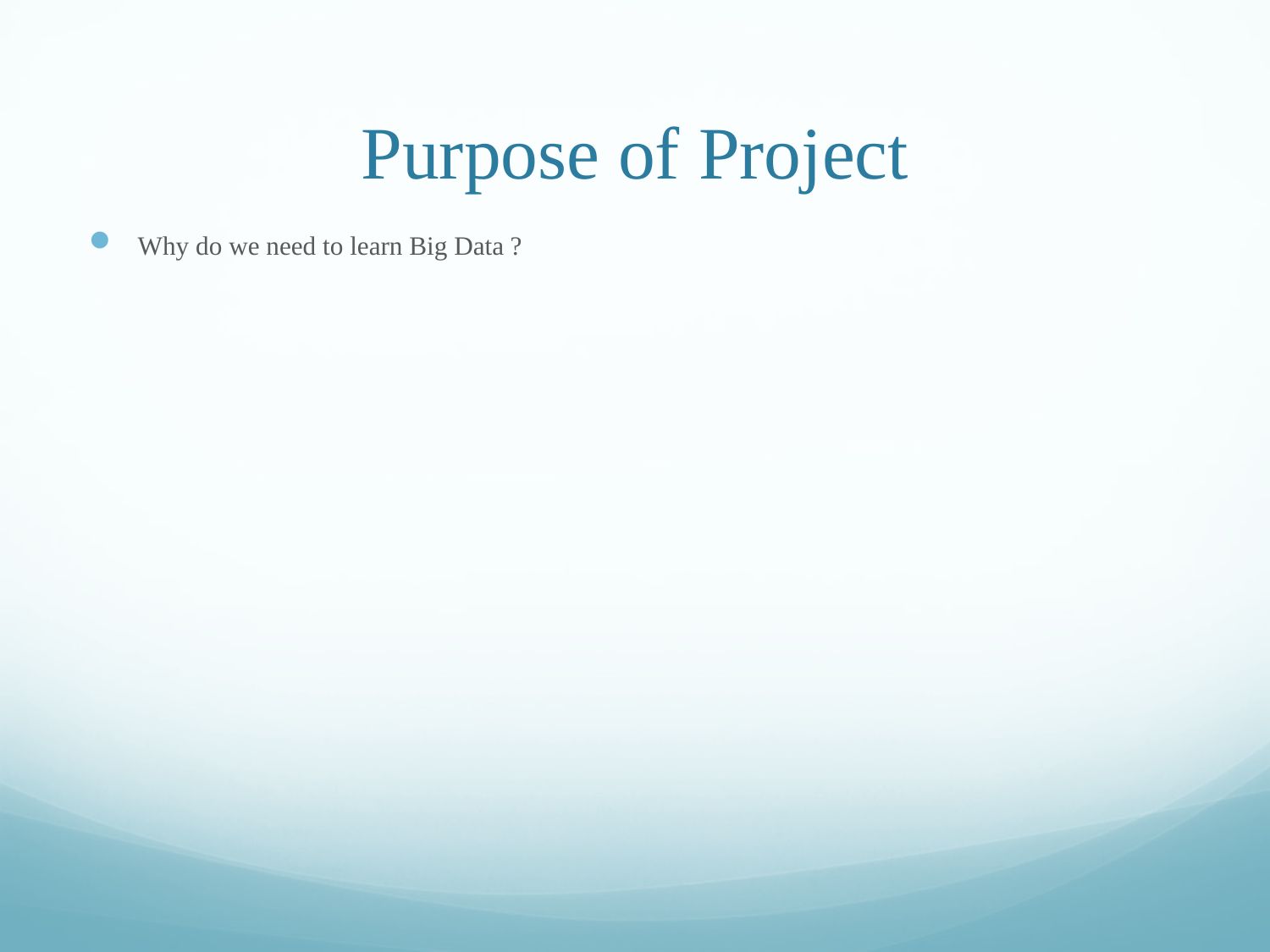

# Purpose of Project
Why do we need to learn Big Data ?